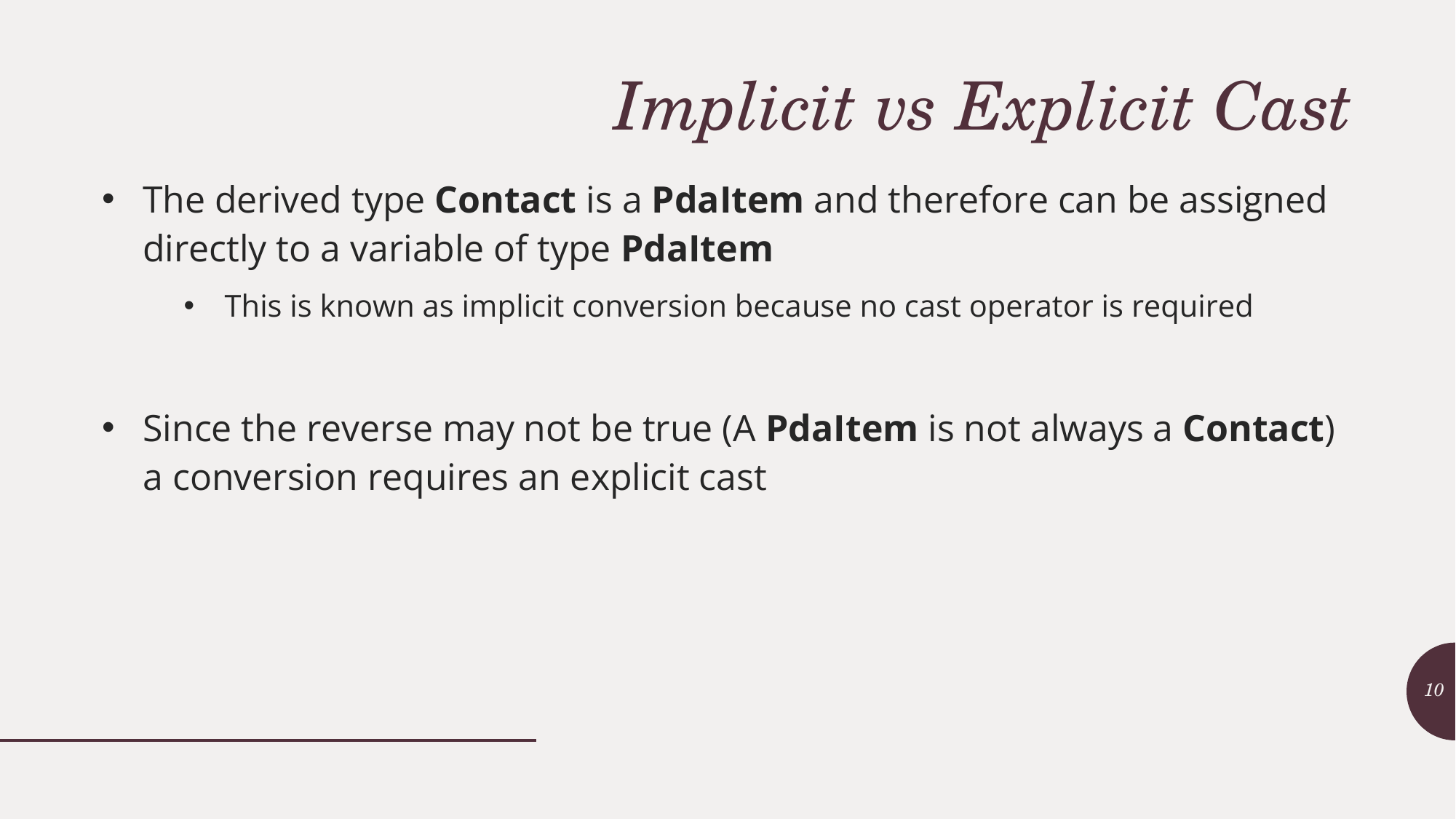

# Implicit vs Explicit Cast
The derived type Contact is a PdaItem and therefore can be assigned directly to a variable of type PdaItem
This is known as implicit conversion because no cast operator is required

Since the reverse may not be true (A PdaItem is not always a Contact) a conversion requires an explicit cast

10